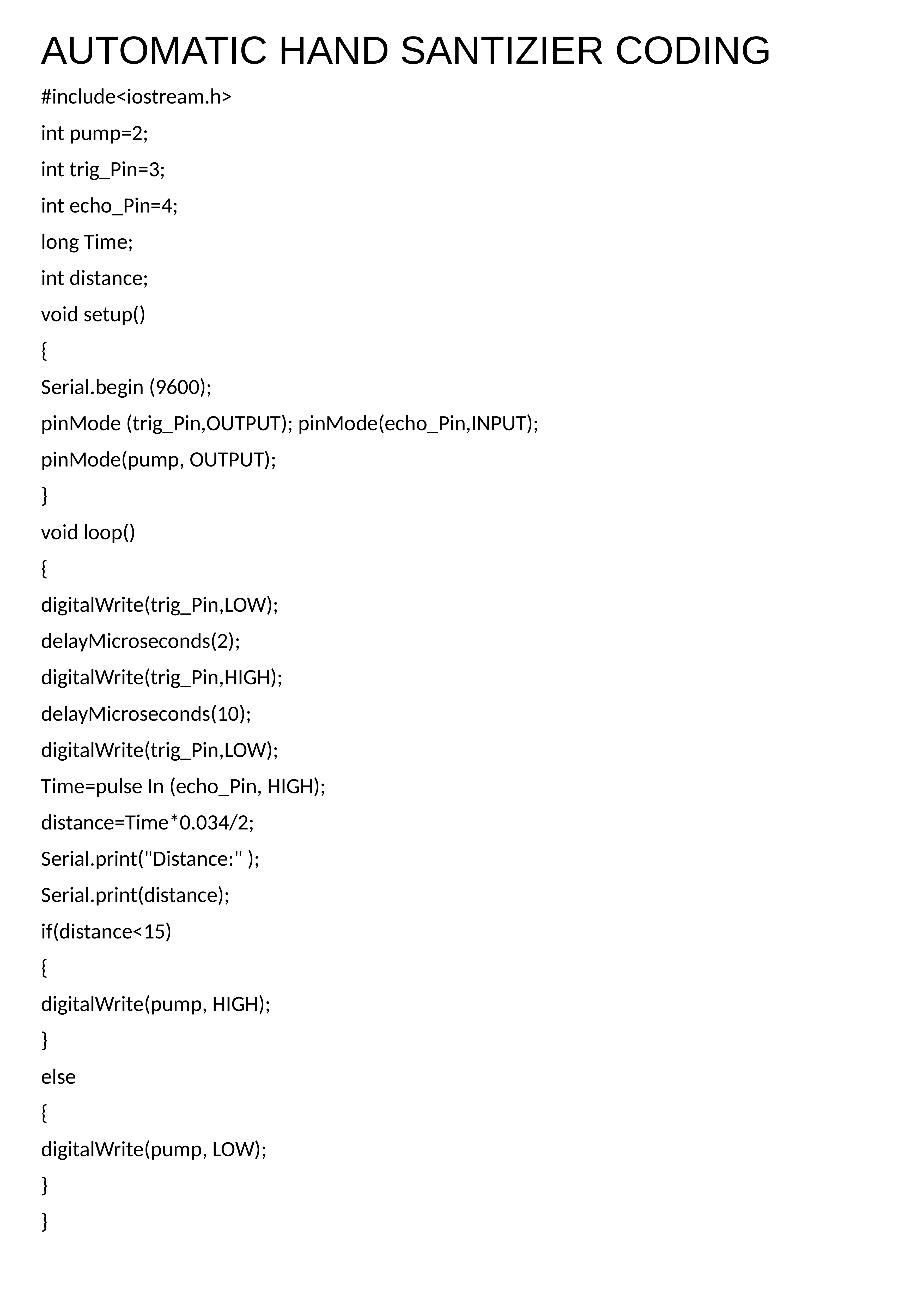

AUTOMATIC HAND SANTIZIER CODING
#include<iostream.h>
int pump=2;
int trig_Pin=3;
int echo_Pin=4;
long Time;
int distance;
void setup()
{
Serial.begin (9600);
pinMode (trig_Pin,OUTPUT); pinMode(echo_Pin,INPUT);
pinMode(pump, OUTPUT);
}
void loop()
{
digitalWrite(trig_Pin,LOW);
delayMicroseconds(2);
digitalWrite(trig_Pin,HIGH);
delayMicroseconds(10);
digitalWrite(trig_Pin,LOW);
Time=pulse In (echo_Pin, HIGH);
distance=Time*0.034/2;
Serial.print("Distance:" );
Serial.print(distance);
if(distance<15)
{
digitalWrite(pump, HIGH);
}
else
{
digitalWrite(pump, LOW);
}
}